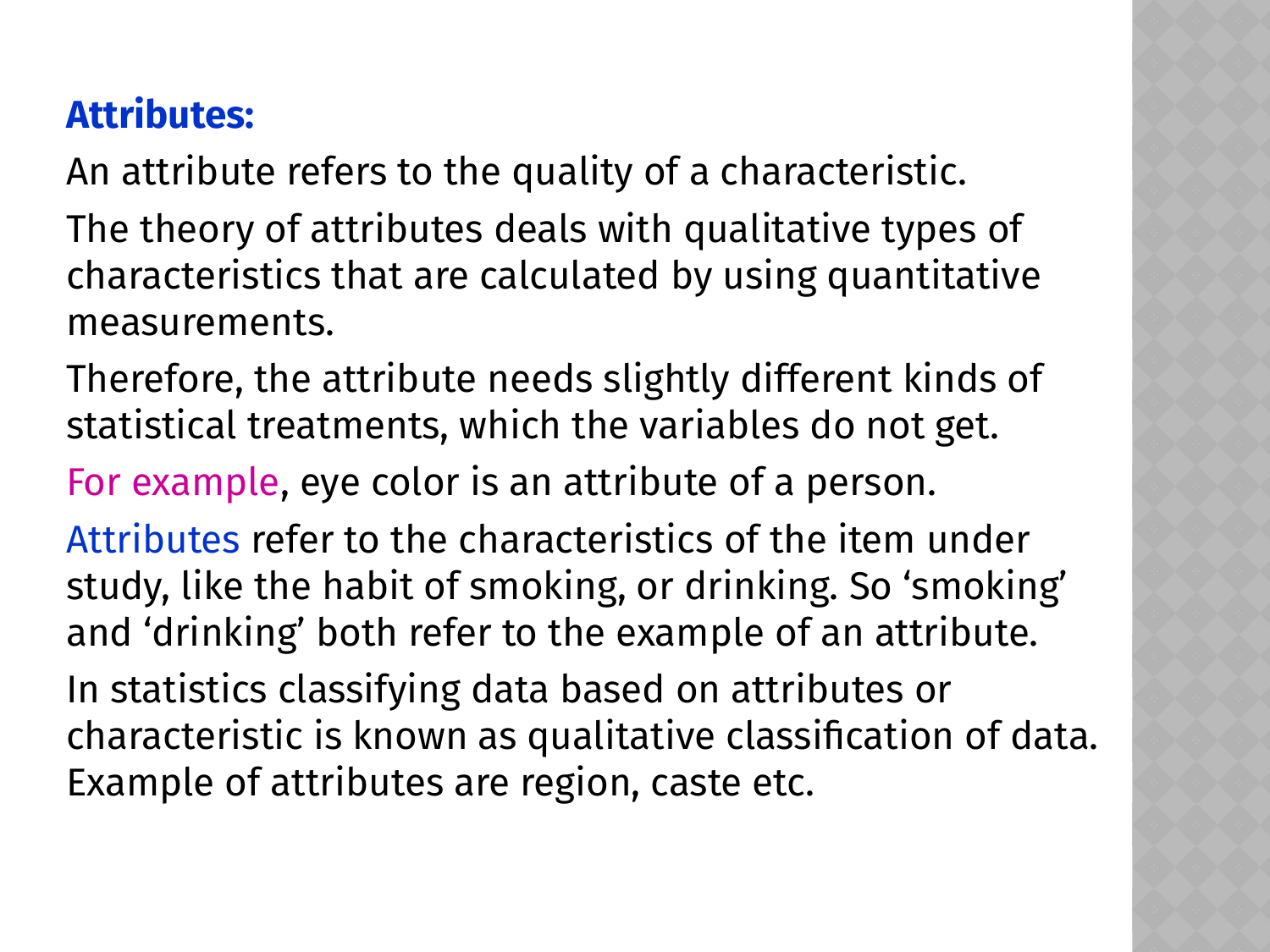

Attributes:
An attribute refers to the quality of a characteristic.
The theory of attributes deals with qualitative types of characteristics that are calculated by using quantitative measurements.
Therefore, the attribute needs slightly different kinds of statistical treatments, which the variables do not get.
For example, eye color is an attribute of a person.
Attributes refer to the characteristics of the item under study, like the habit of smoking, or drinking. So ‘smoking’ and ‘drinking’ both refer to the example of an attribute.
In statistics classifying data based on attributes or characteristic is known as qualitative classification of data. Example of attributes are region, caste etc.